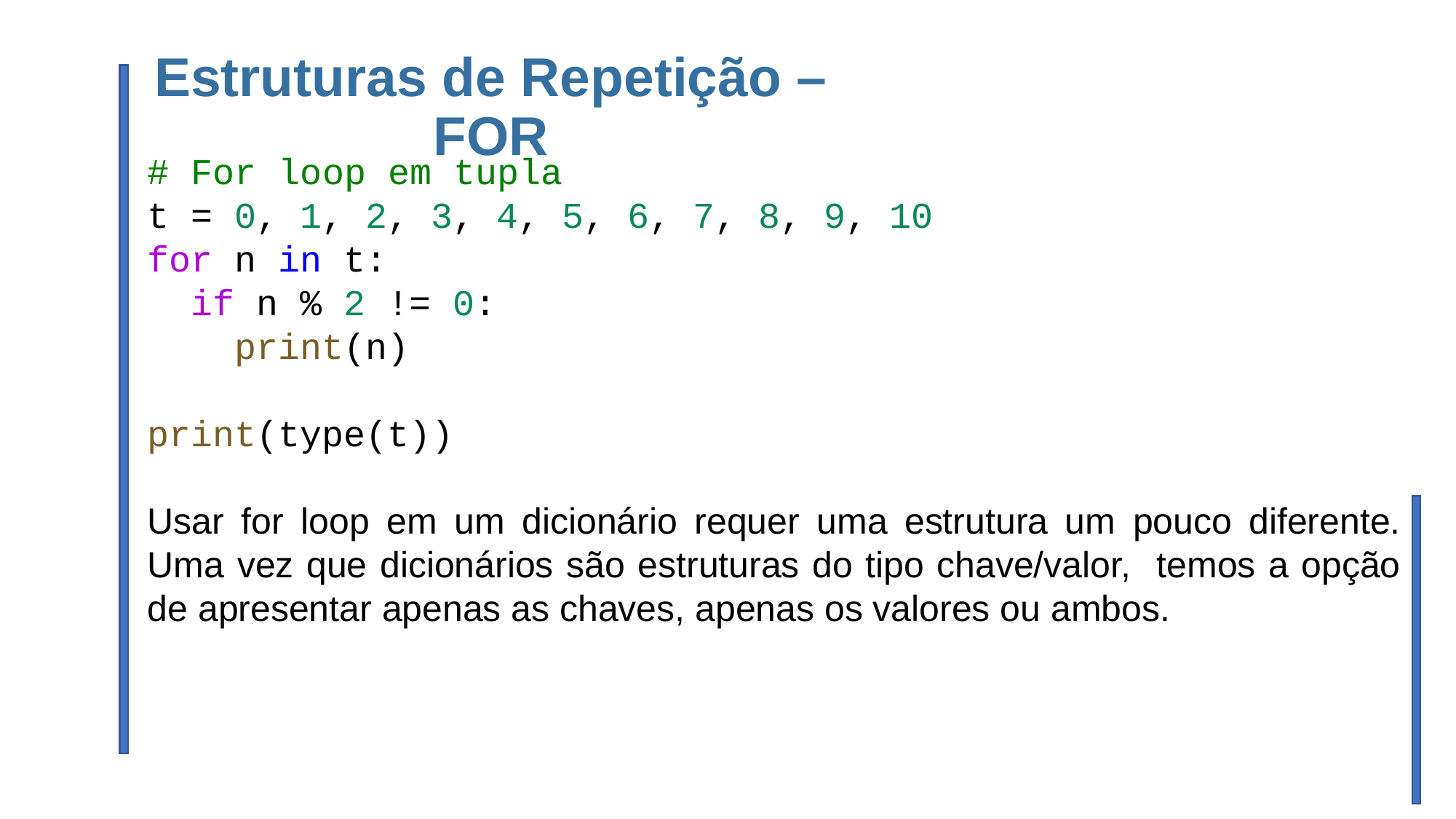

Estruturas de Repetição – FOR

# For loop em tupla
t = 0, 1, 2, 3, 4, 5, 6, 7, 8, 9, 10
for n in t:
  if n % 2 != 0:
    print(n)
print(type(t))

Usar for loop em um dicionário requer uma estrutura um pouco diferente. Uma vez que dicionários são estruturas do tipo chave/valor,  temos a opção de apresentar apenas as chaves, apenas os valores ou ambos.